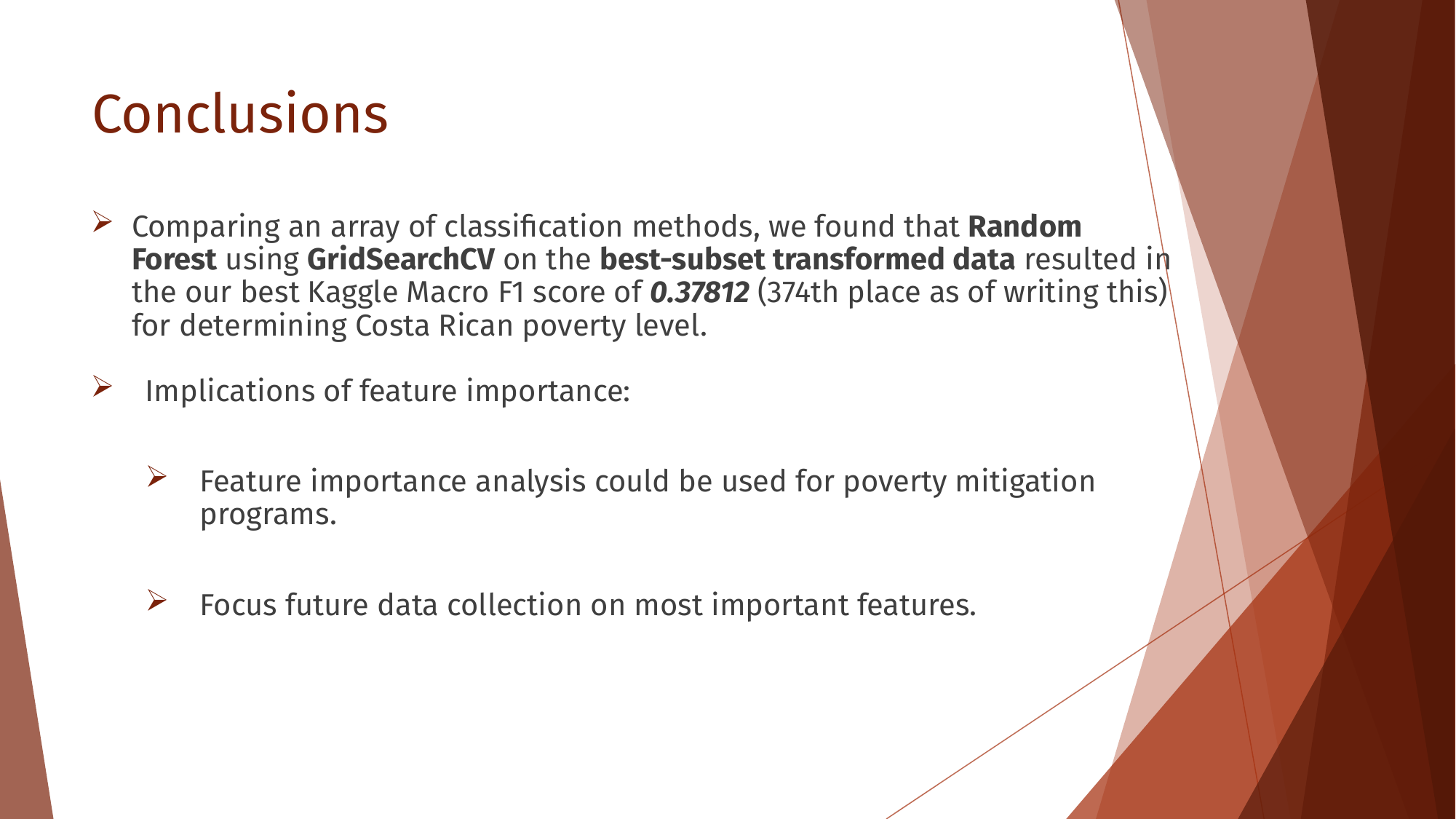

# Conclusions

Comparing an array of classification methods, we found that Random Forest using GridSearchCV on the best-subset transformed data resulted in the our best Kaggle Macro F1 score of 0.37812 (374th place as of writing this) for determining Costa Rican poverty level.

Implications of feature importance:

Feature importance analysis could be used for poverty mitigation programs.

Focus future data collection on most important features.